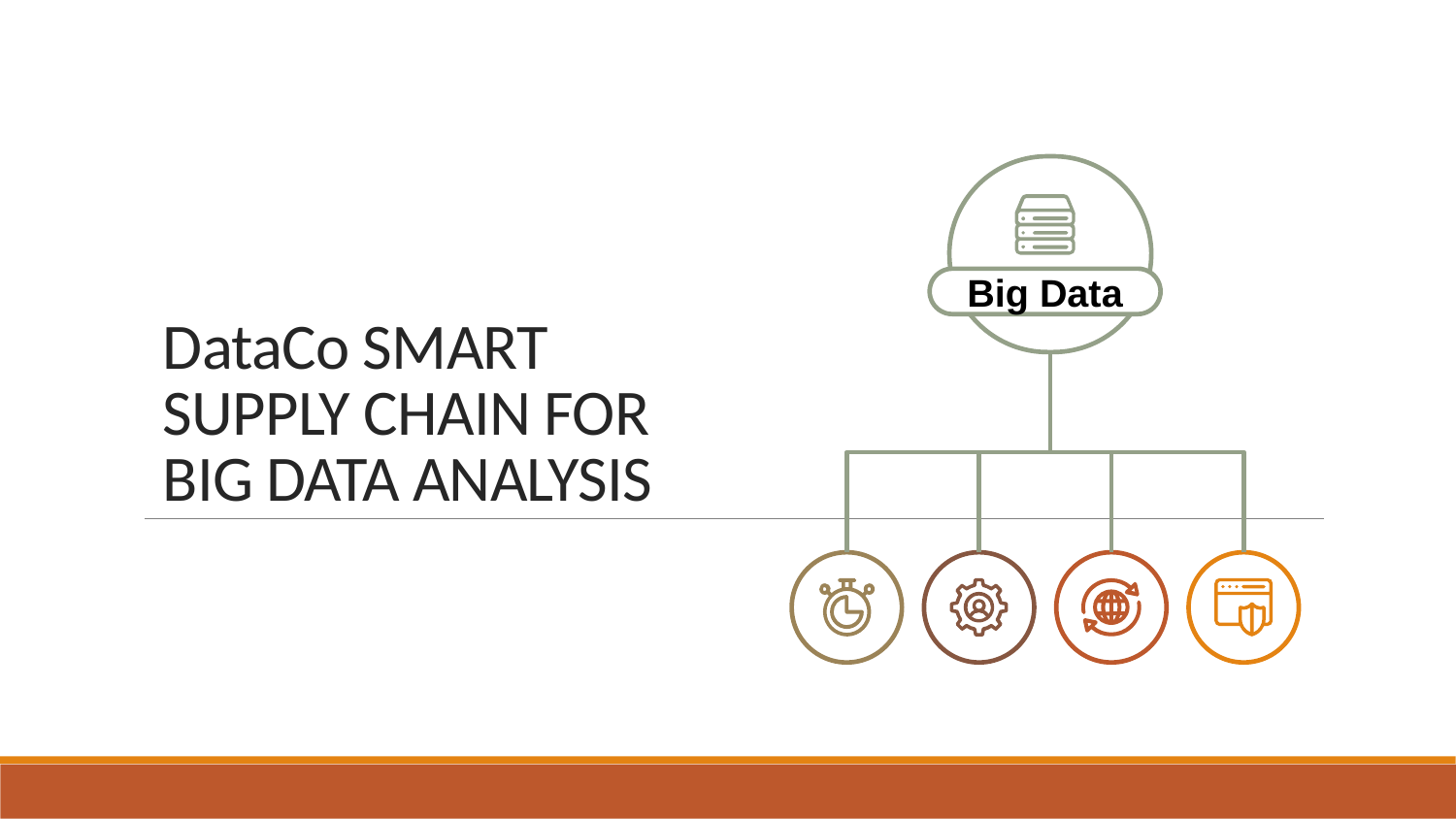

# DataCo SMART SUPPLY CHAIN FOR BIG DATA ANALYSIS
Big Data